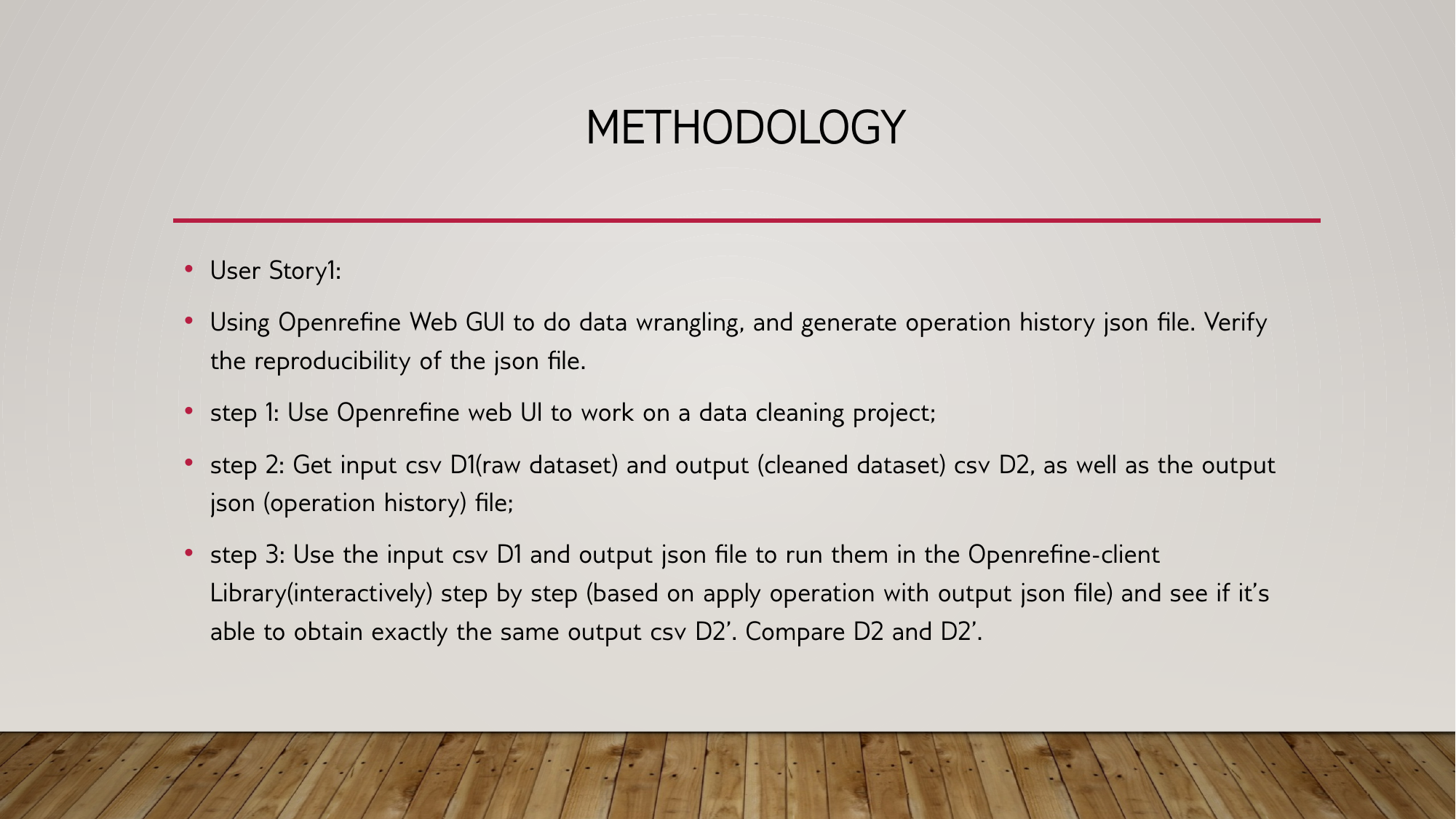

# methodology
User Story1:
Using Openrefine Web GUI to do data wrangling, and generate operation history json file. Verify the reproducibility of the json file.
step 1: Use Openrefine web UI to work on a data cleaning project;
step 2: Get input csv D1(raw dataset) and output (cleaned dataset) csv D2, as well as the output json (operation history) file;
step 3: Use the input csv D1 and output json file to run them in the Openrefine-client Library(interactively) step by step (based on apply operation with output json file) and see if it’s able to obtain exactly the same output csv D2’. Compare D2 and D2’.